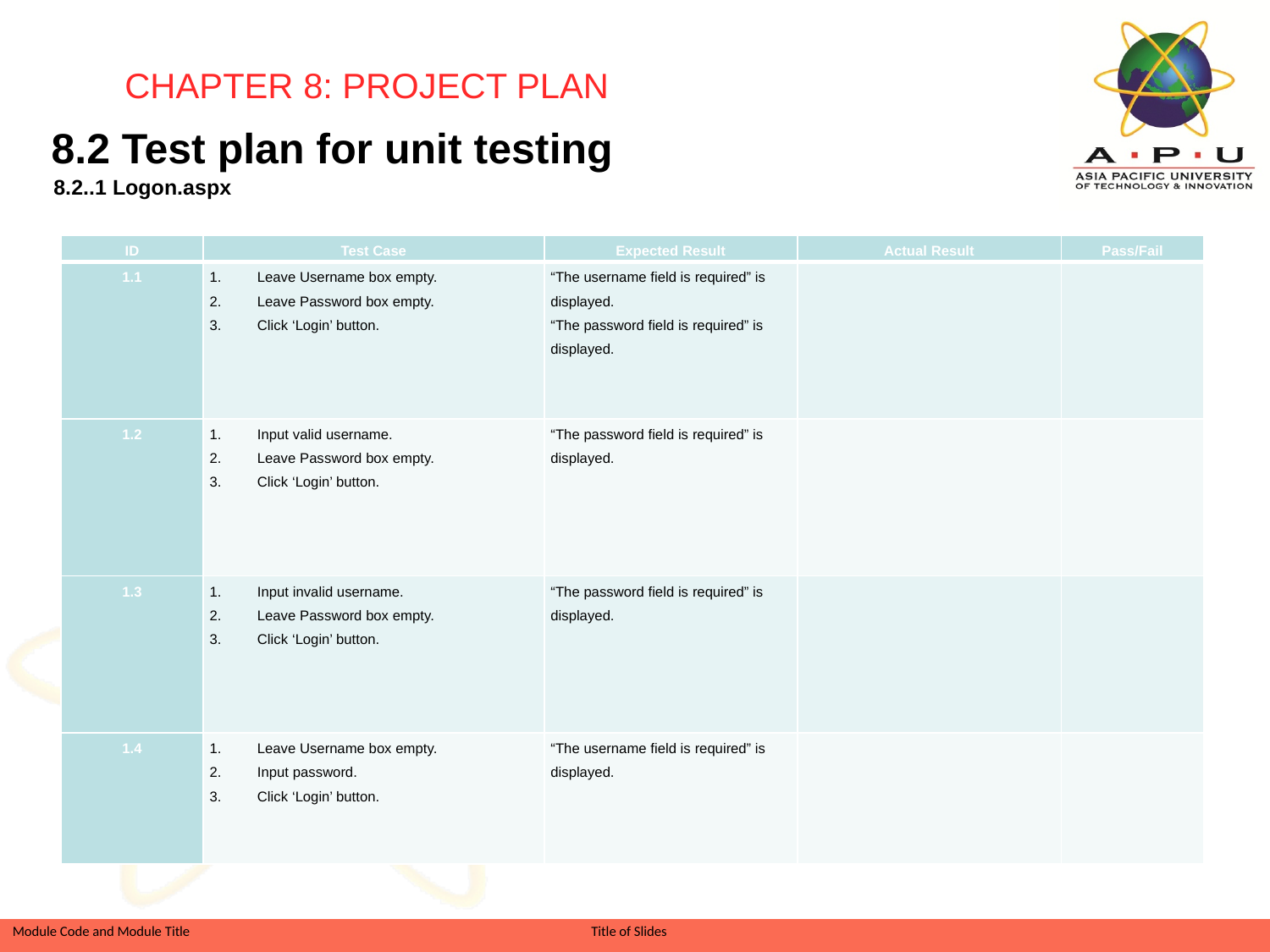

CHAPTER 8: PROJECT PLAN
8.2 Test plan for unit testing

8.2..1 Logon.aspx

| ID | Test Case | Expected Result | Actual Result | Pass/Fail |
| --- | --- | --- | --- | --- |
| 1.1 | Leave Username box empty. Leave Password box empty. Click ‘Login’ button. | “The username field is required” is displayed. “The password field is required” is displayed. |  |  |
| 1.2 | Input valid username. Leave Password box empty. Click ‘Login’ button. | “The password field is required” is displayed. |  |  |
| 1.3 | Input invalid username. Leave Password box empty. Click ‘Login’ button. | “The password field is required” is displayed. |  |  |
| 1.4 | Leave Username box empty. Input password. Click ‘Login’ button. | “The username field is required” is displayed. |  |  |

Slide 42 of 41